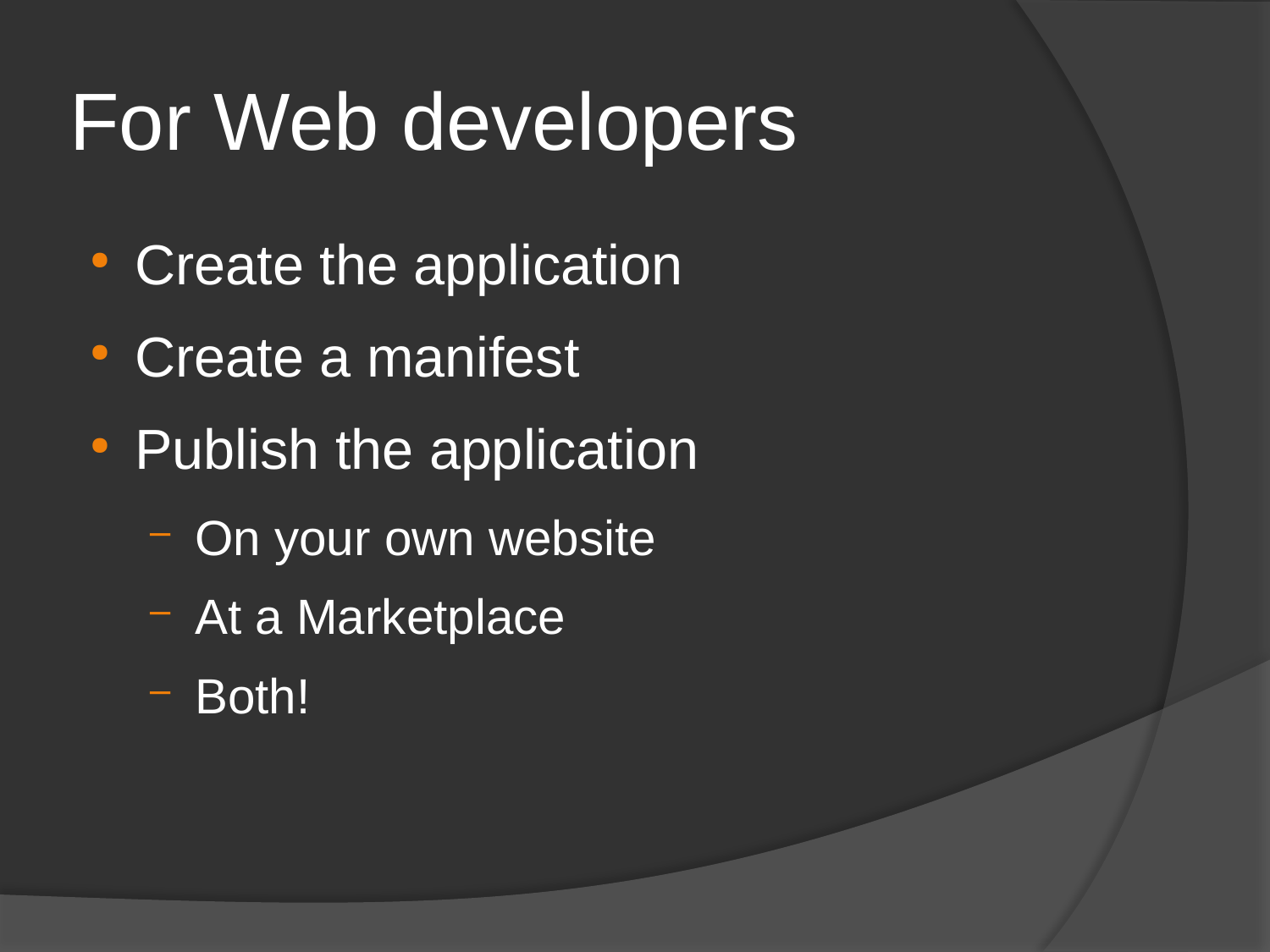

For Web developers
Create the application
Create a manifest
Publish the application
On your own website
At a Marketplace
Both!